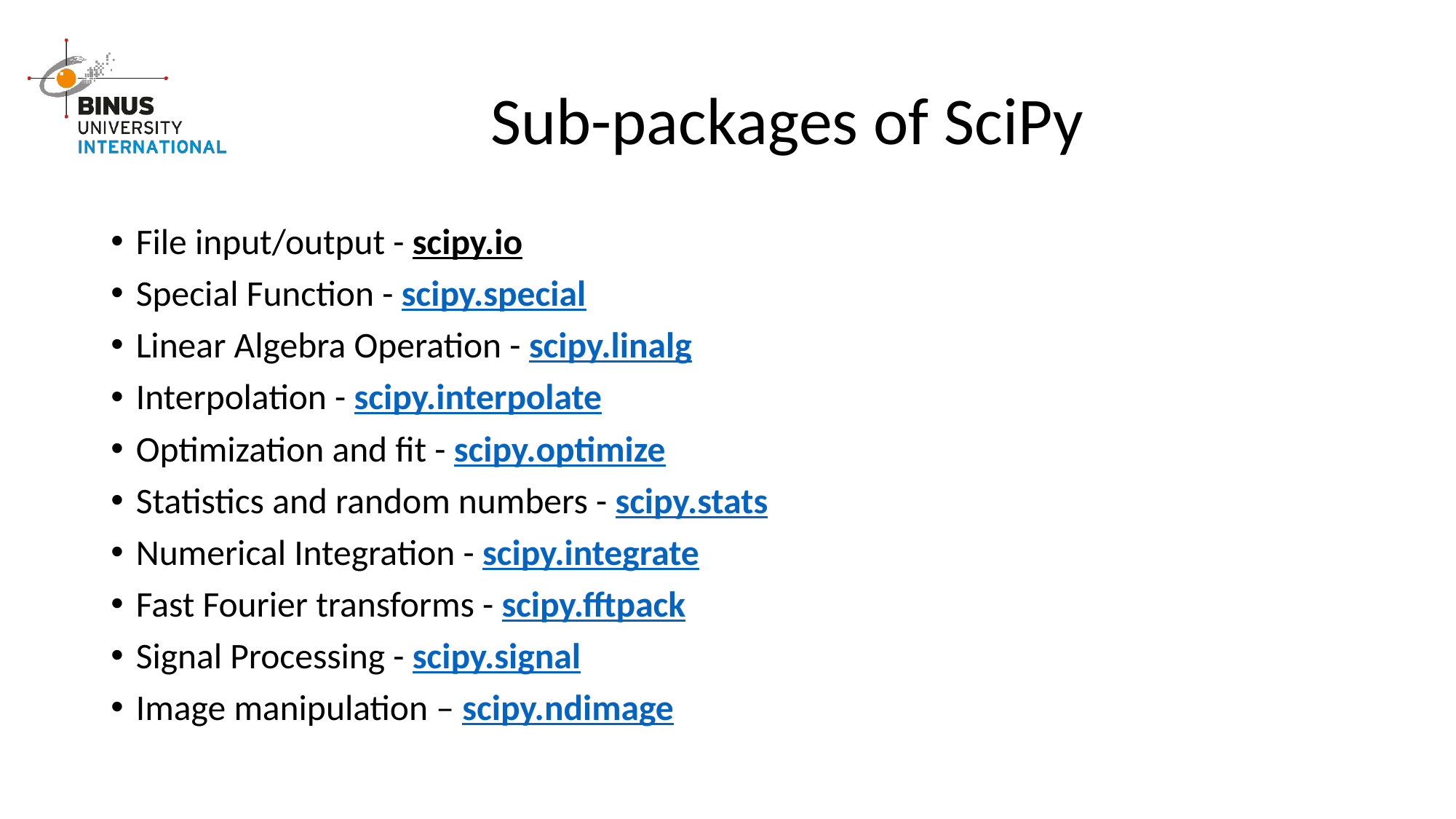

# Sub-packages of SciPy
File input/output - scipy.io
Special Function - scipy.special
Linear Algebra Operation - scipy.linalg
Interpolation - scipy.interpolate
Optimization and fit - scipy.optimize
Statistics and random numbers - scipy.stats
Numerical Integration - scipy.integrate
Fast Fourier transforms - scipy.fftpack
Signal Processing - scipy.signal
Image manipulation – scipy.ndimage